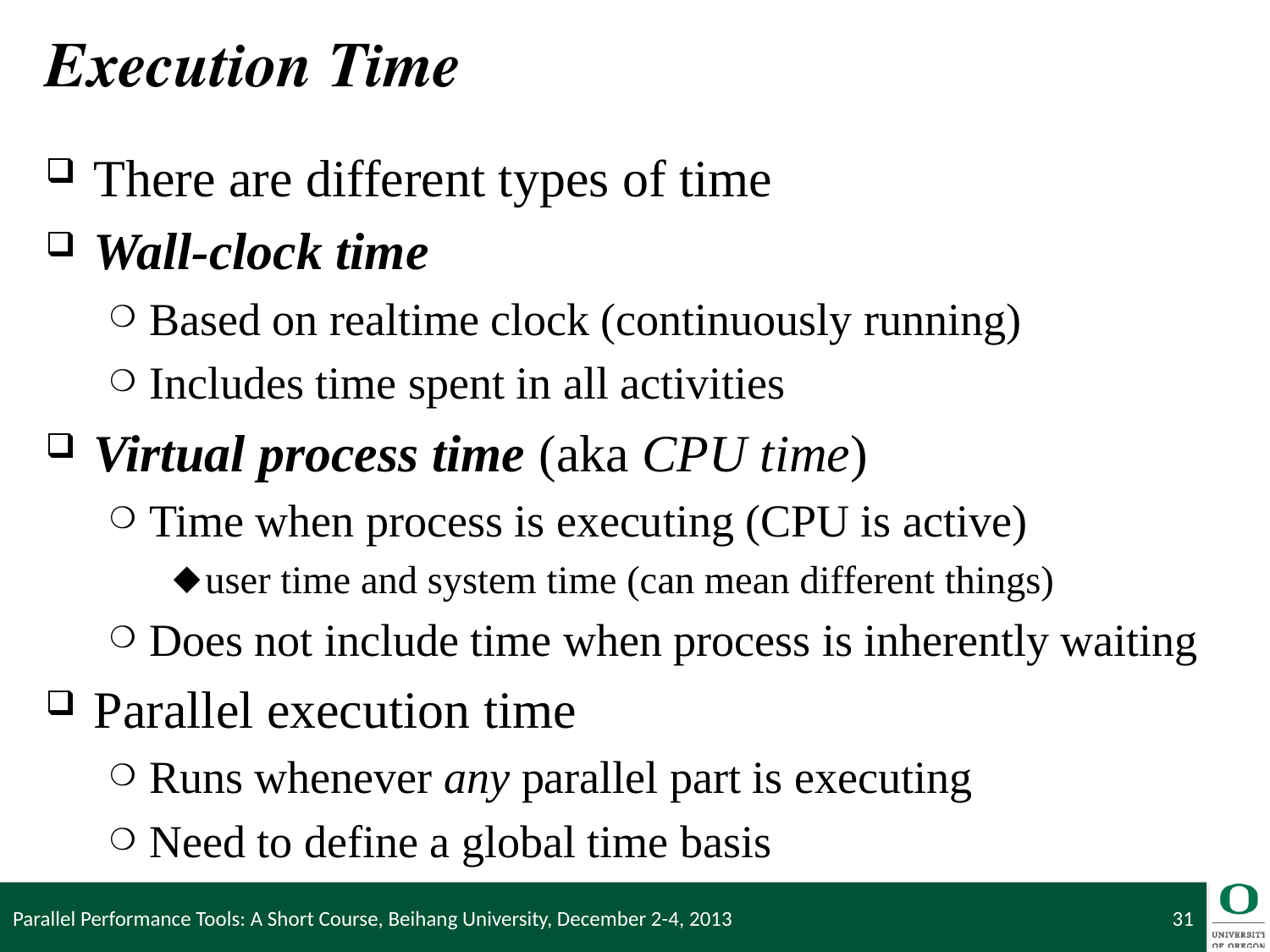

# Execution Time
There are different types of time
Wall-clock time
Based on realtime clock (continuously running)
Includes time spent in all activities
Virtual process time (aka CPU time)
Time when process is executing (CPU is active)
user time and system time (can mean different things)
Does not include time when process is inherently waiting
Parallel execution time
Runs whenever any parallel part is executing
Need to define a global time basis
Parallel Performance Tools: A Short Course, Beihang University, December 2-4, 2013
31